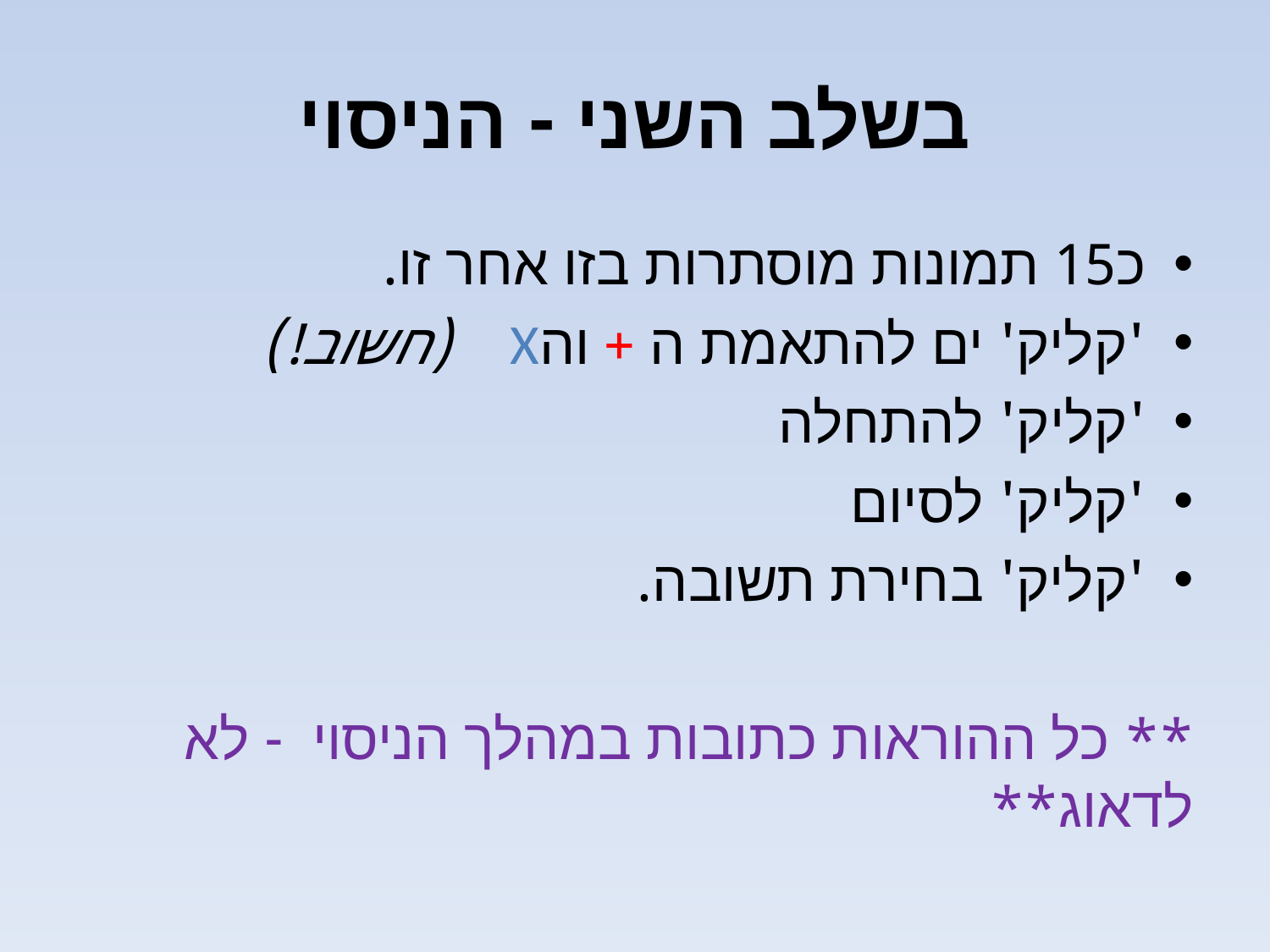

# בשלב השני - הניסוי
כ15 תמונות מוסתרות בזו אחר זו.
'קליק' ים להתאמת ה + והX    (חשוב!)
'קליק' להתחלה
'קליק' לסיום
'קליק' בחירת תשובה.

** כל ההוראות כתובות במהלך הניסוי  - לא לדאוג**